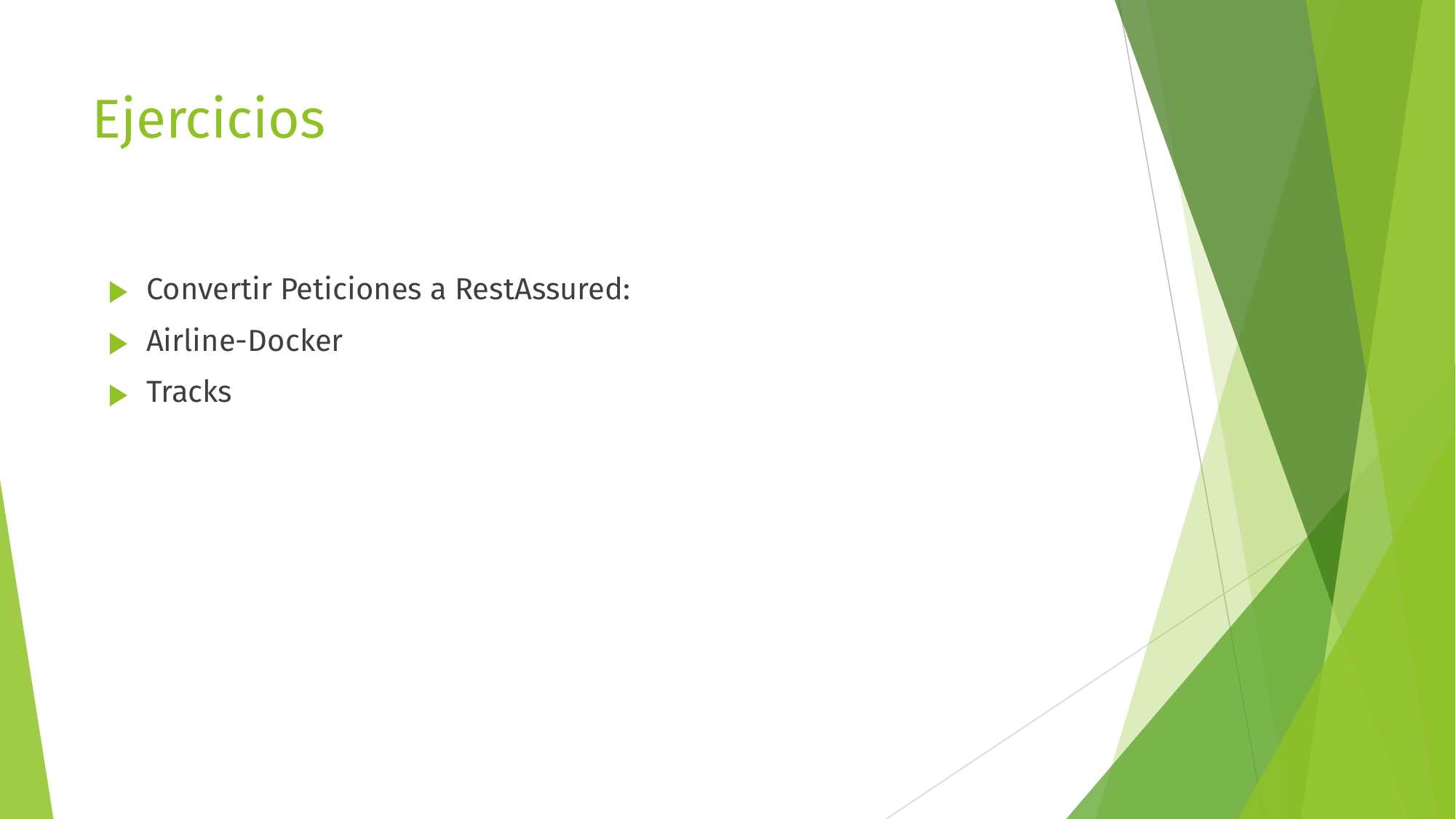

# Ejercicios
Convertir Peticiones a RestAssured:
Airline-Docker
Tracks